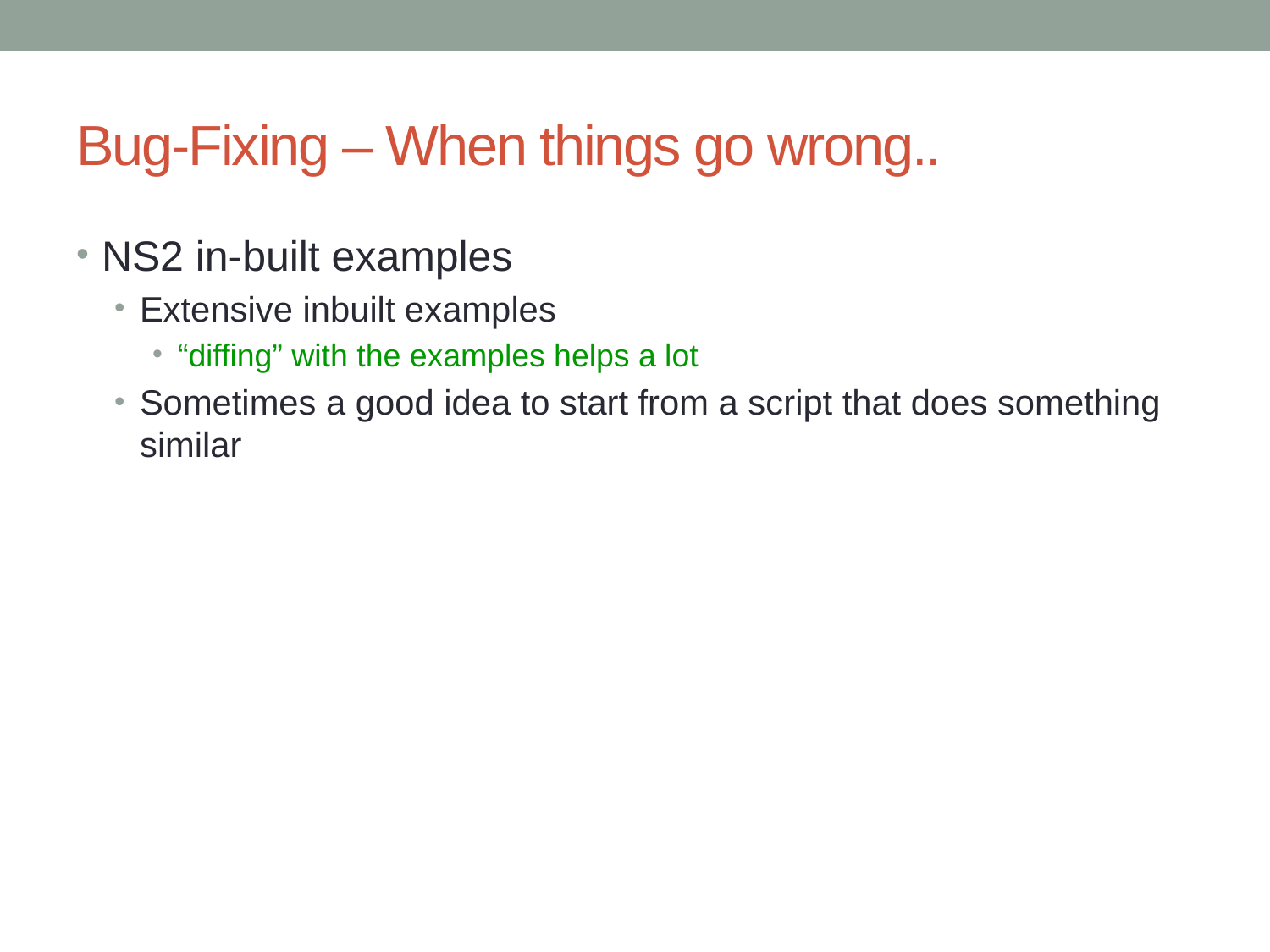

# Bug-Fixing – When things go wrong..
NS2 in-built examples
Extensive inbuilt examples
“diffing” with the examples helps a lot
Sometimes a good idea to start from a script that does something similar

59